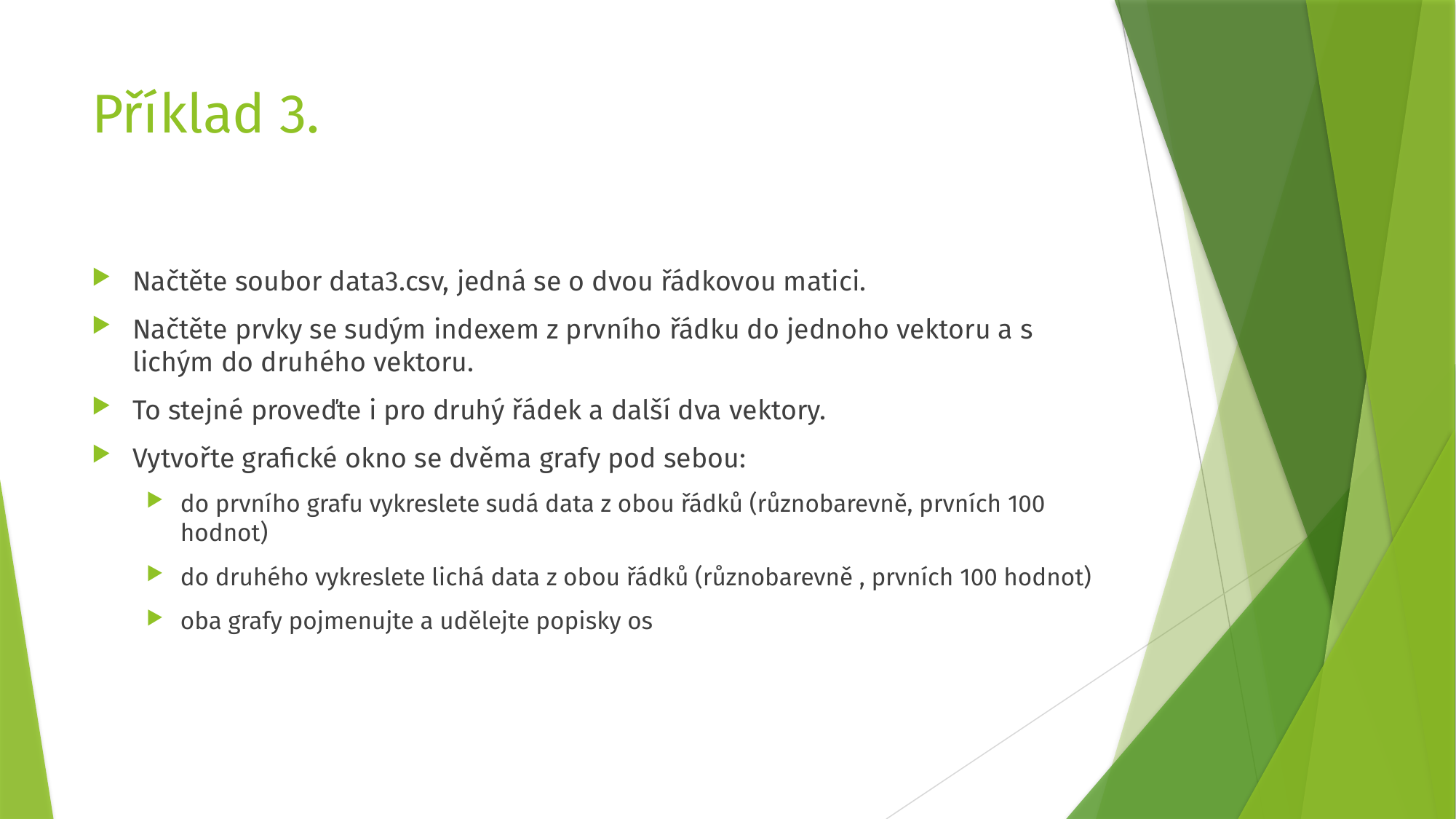

# Příklad 3.
Načtěte soubor data3.csv, jedná se o dvou řádkovou matici.
Načtěte prvky se sudým indexem z prvního řádku do jednoho vektoru a s lichým do druhého vektoru.
To stejné proveďte i pro druhý řádek a další dva vektory.
Vytvořte grafické okno se dvěma grafy pod sebou:
do prvního grafu vykreslete sudá data z obou řádků (různobarevně, prvních 100 hodnot)
do druhého vykreslete lichá data z obou řádků (různobarevně , prvních 100 hodnot)
oba grafy pojmenujte a udělejte popisky os